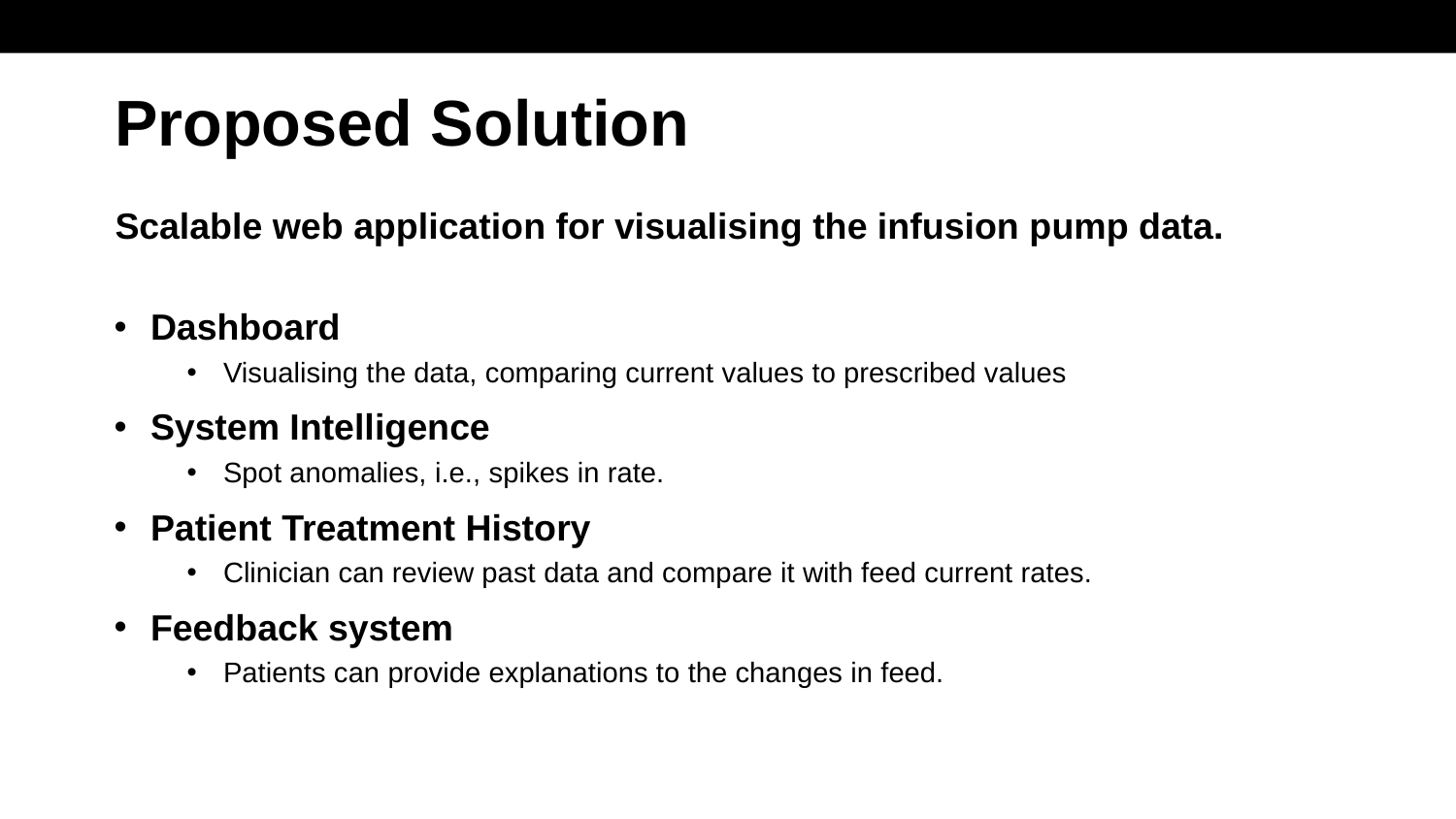

# Proposed Solution
Scalable web application for visualising the infusion pump data.
Dashboard
Visualising the data, comparing current values to prescribed values
System Intelligence
Spot anomalies, i.e., spikes in rate.
Patient Treatment History
Clinician can review past data and compare it with feed current rates.
Feedback system
Patients can provide explanations to the changes in feed.